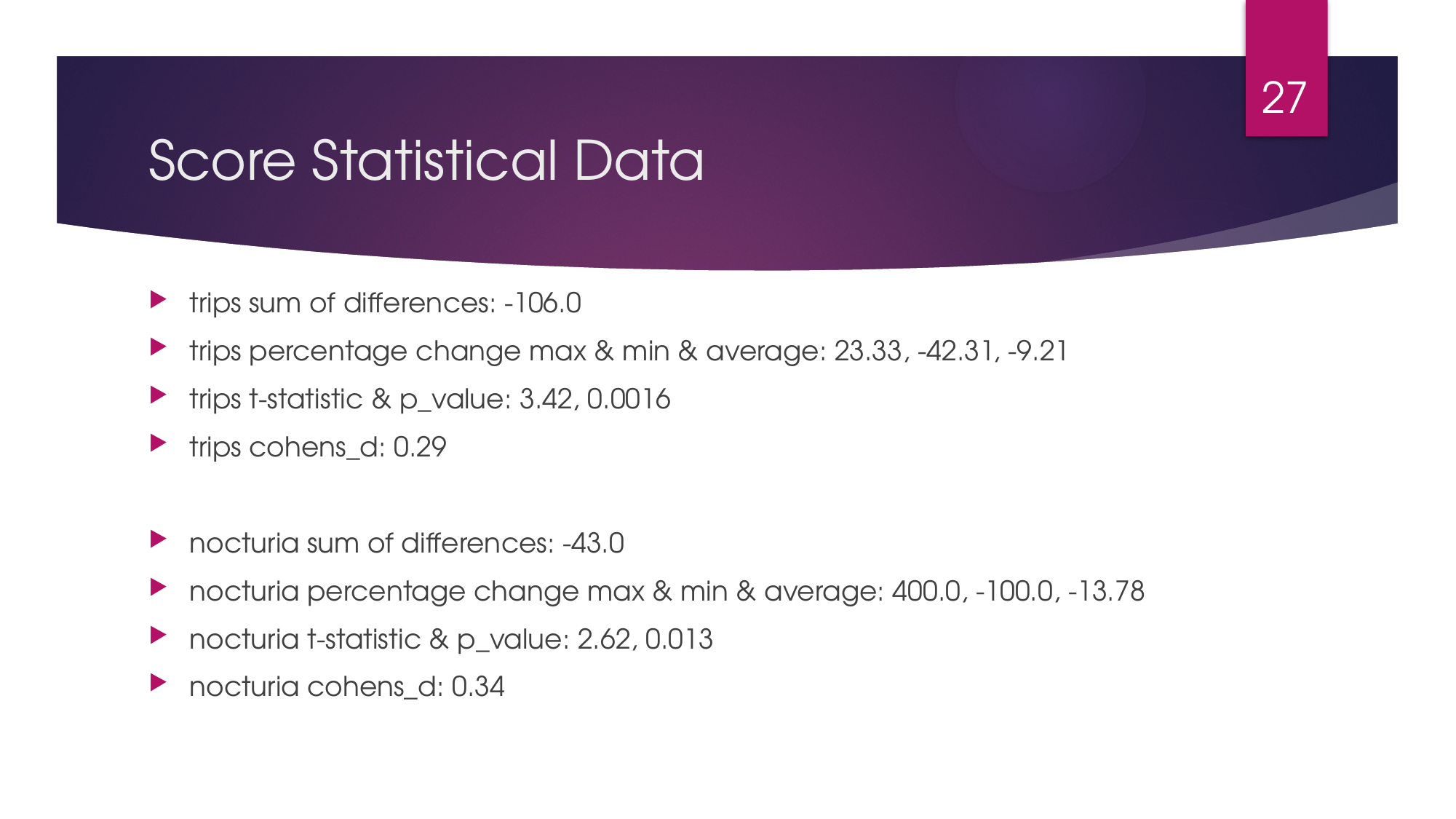

27
# Score Statistical Data
trips sum of differences: -106.0
trips percentage change max & min & average: 23.33, -42.31, -9.21
trips t-statistic & p_value: 3.42, 0.0016
trips cohens_d: 0.29

nocturia sum of differences: -43.0
nocturia percentage change max & min & average: 400.0, -100.0, -13.78
nocturia t-statistic & p_value: 2.62, 0.013
nocturia cohens_d: 0.34